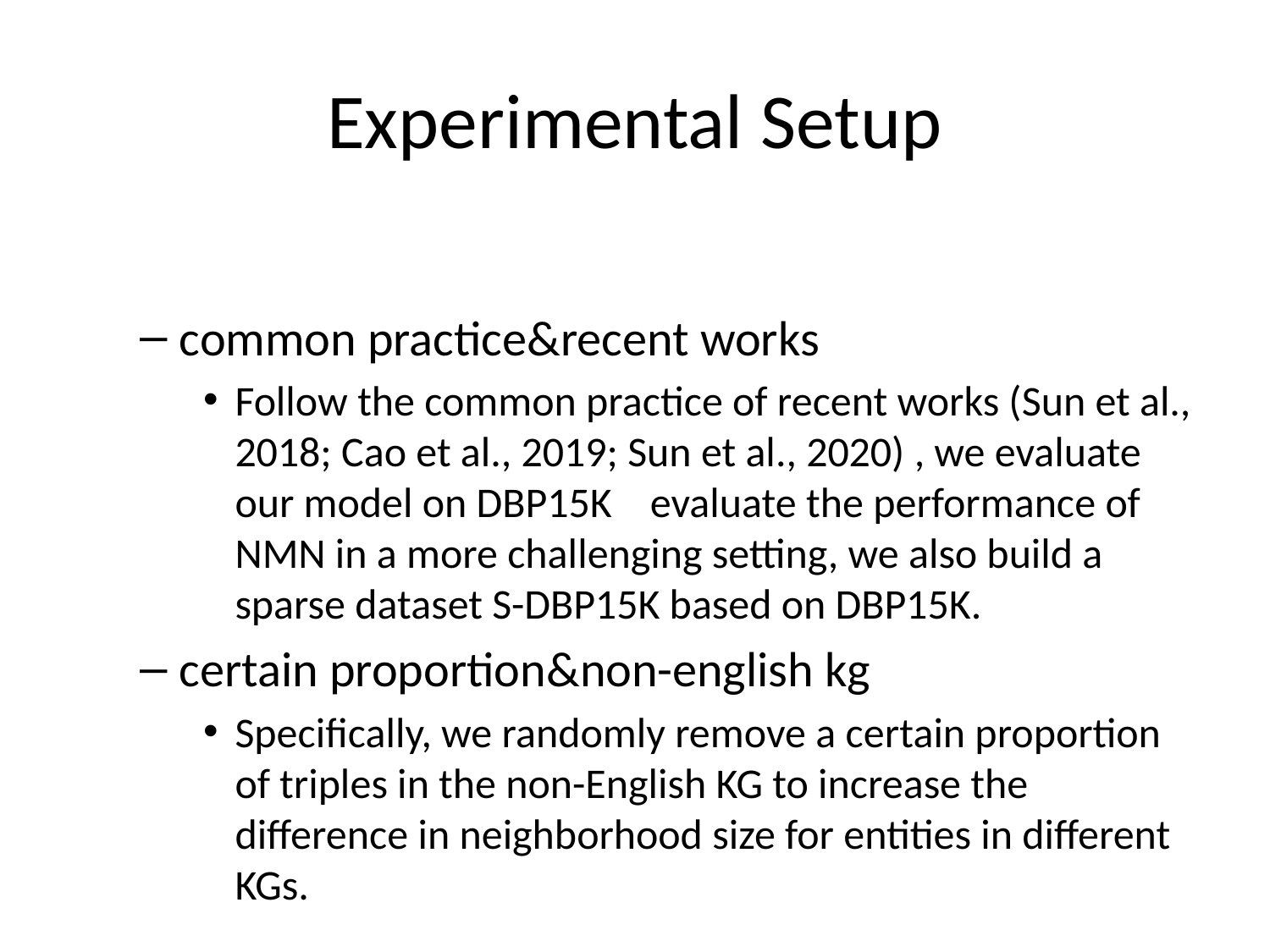

# Experimental Setup

common practice&recent works
Follow the common practice of recent works (Sun et al., 2018; Cao et al., 2019; Sun et al., 2020) , we evaluate our model on DBP15K    evaluate the performance of NMN in a more challenging setting, we also build a sparse dataset S-DBP15K based on DBP15K.
certain proportion&non-english kg
Specifically, we randomly remove a certain proportion of triples in the non-English KG to increase the difference in neighborhood size for entities in different KGs.